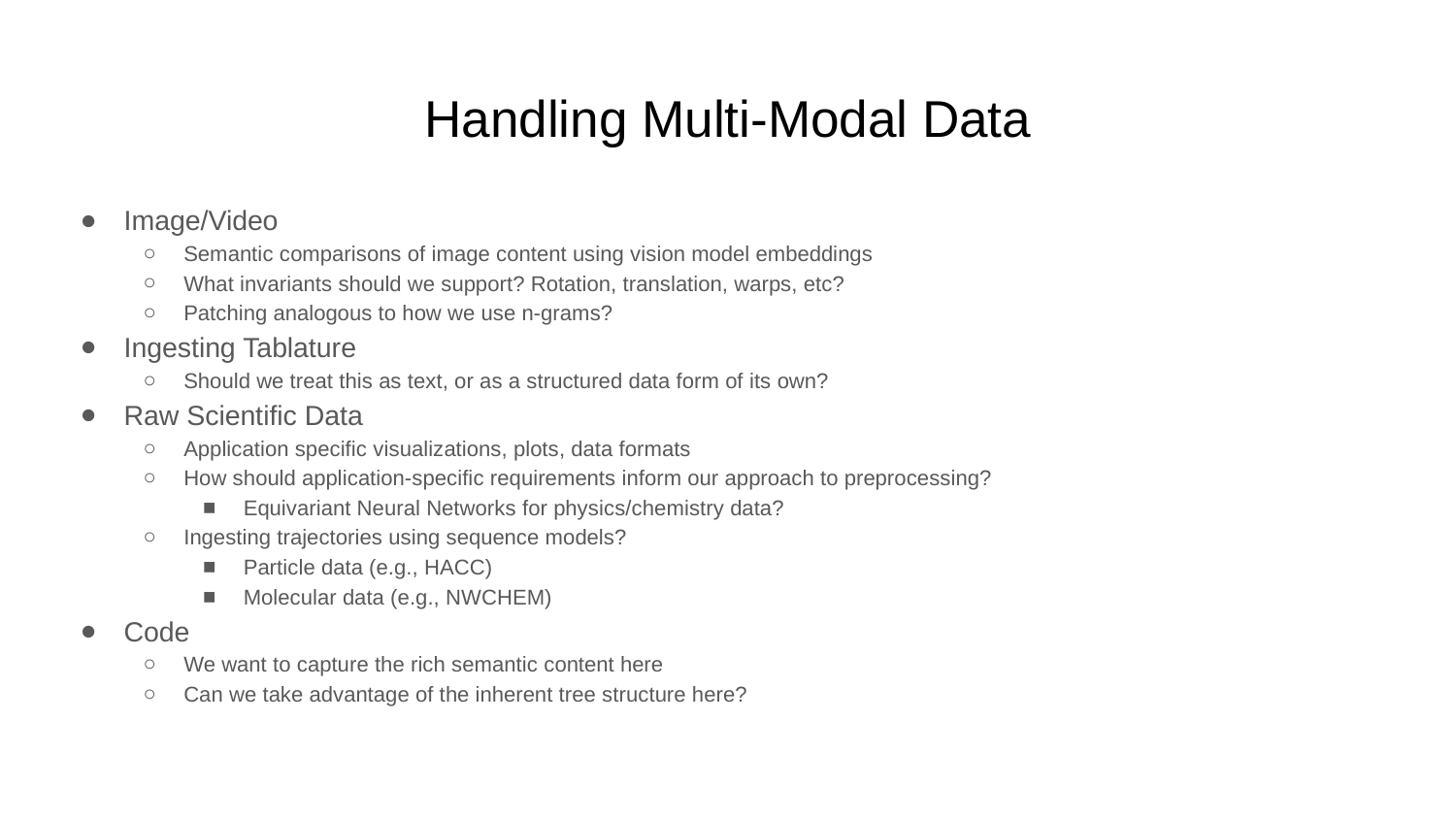

# Handling Multi-Modal Data
Image/Video
Semantic comparisons of image content using vision model embeddings
What invariants should we support? Rotation, translation, warps, etc?
Patching analogous to how we use n-grams?
Ingesting Tablature
Should we treat this as text, or as a structured data form of its own?
Raw Scientific Data
Application specific visualizations, plots, data formats
How should application-specific requirements inform our approach to preprocessing?
Equivariant Neural Networks for physics/chemistry data?
Ingesting trajectories using sequence models?
Particle data (e.g., HACC)
Molecular data (e.g., NWCHEM)
Code
We want to capture the rich semantic content here
Can we take advantage of the inherent tree structure here?